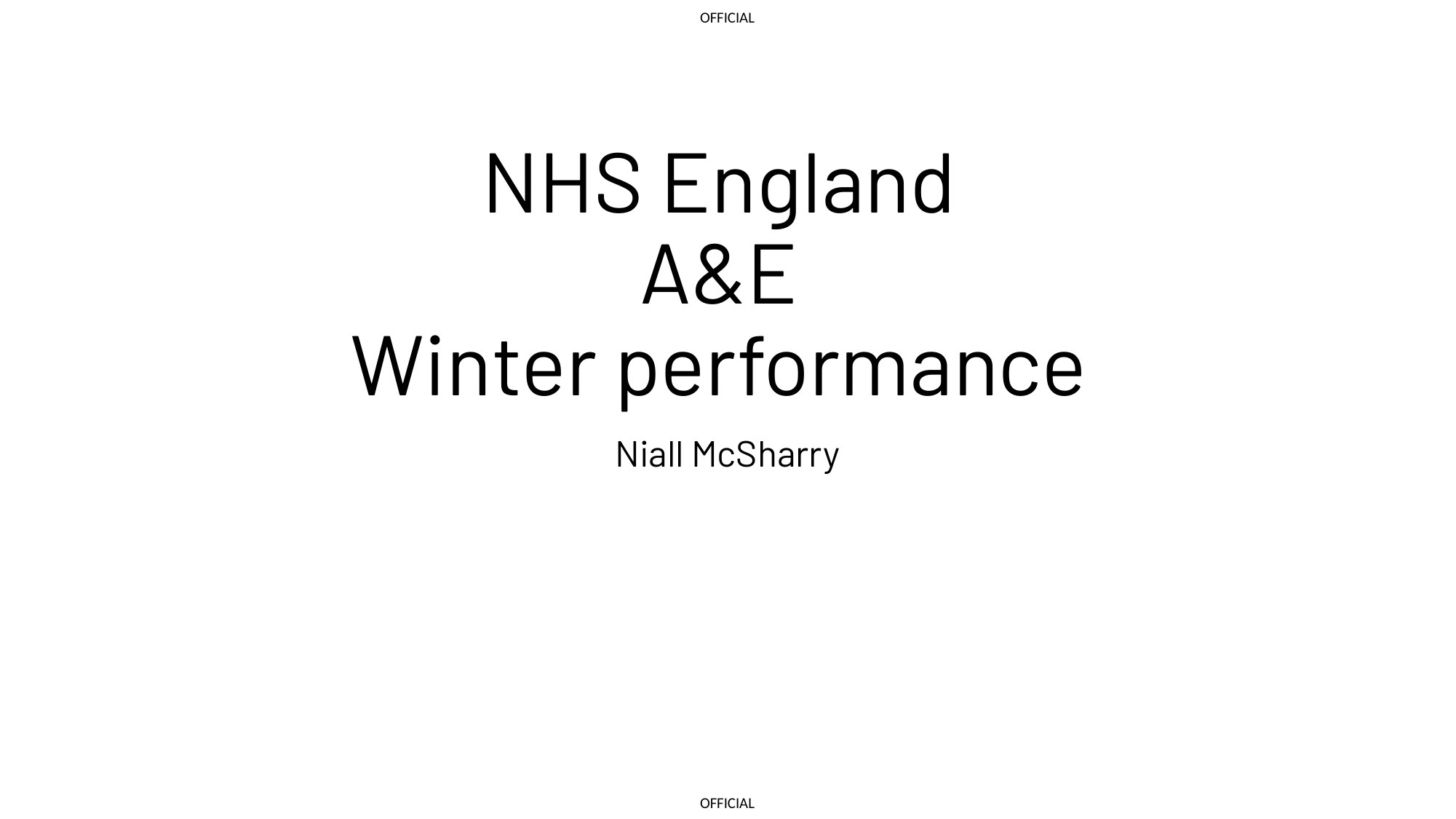

# NHS England A&E Winter performance
Niall McSharry